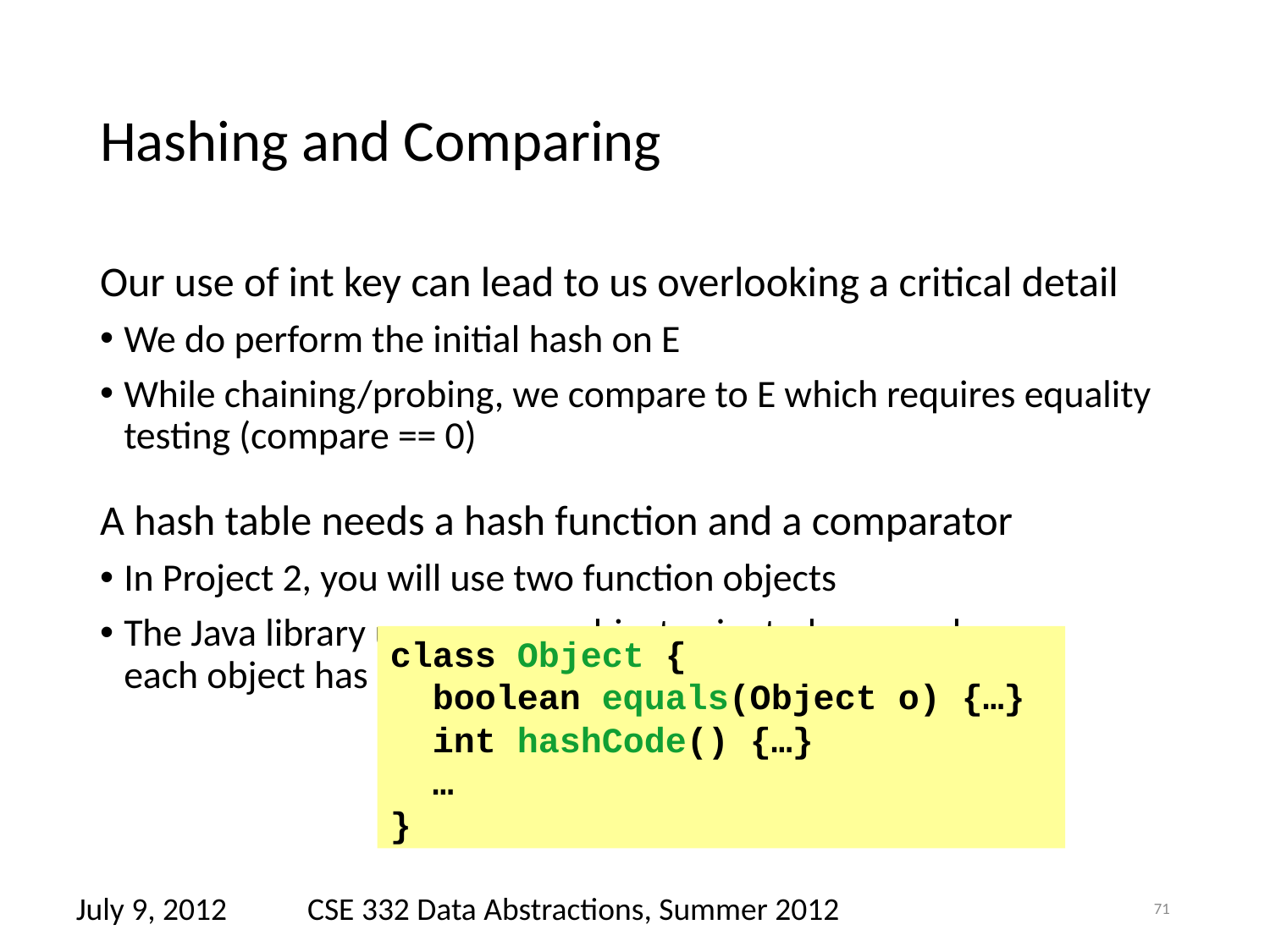

# Hashing and Comparing
Our use of int key can lead to us overlooking a critical detail
We do perform the initial hash on E
While chaining/probing, we compare to E which requires equality testing (compare == 0)

A hash table needs a hash function and a comparator
In Project 2, you will use two function objects
The Java library uses a more object-oriented approach:
each object has an equals method and a hashCode method:

class Object {
  boolean equals(Object o) {…}
  int hashCode() {…}
  …
}
July 9, 2012
CSE 332 Data Abstractions, Summer 2012
71